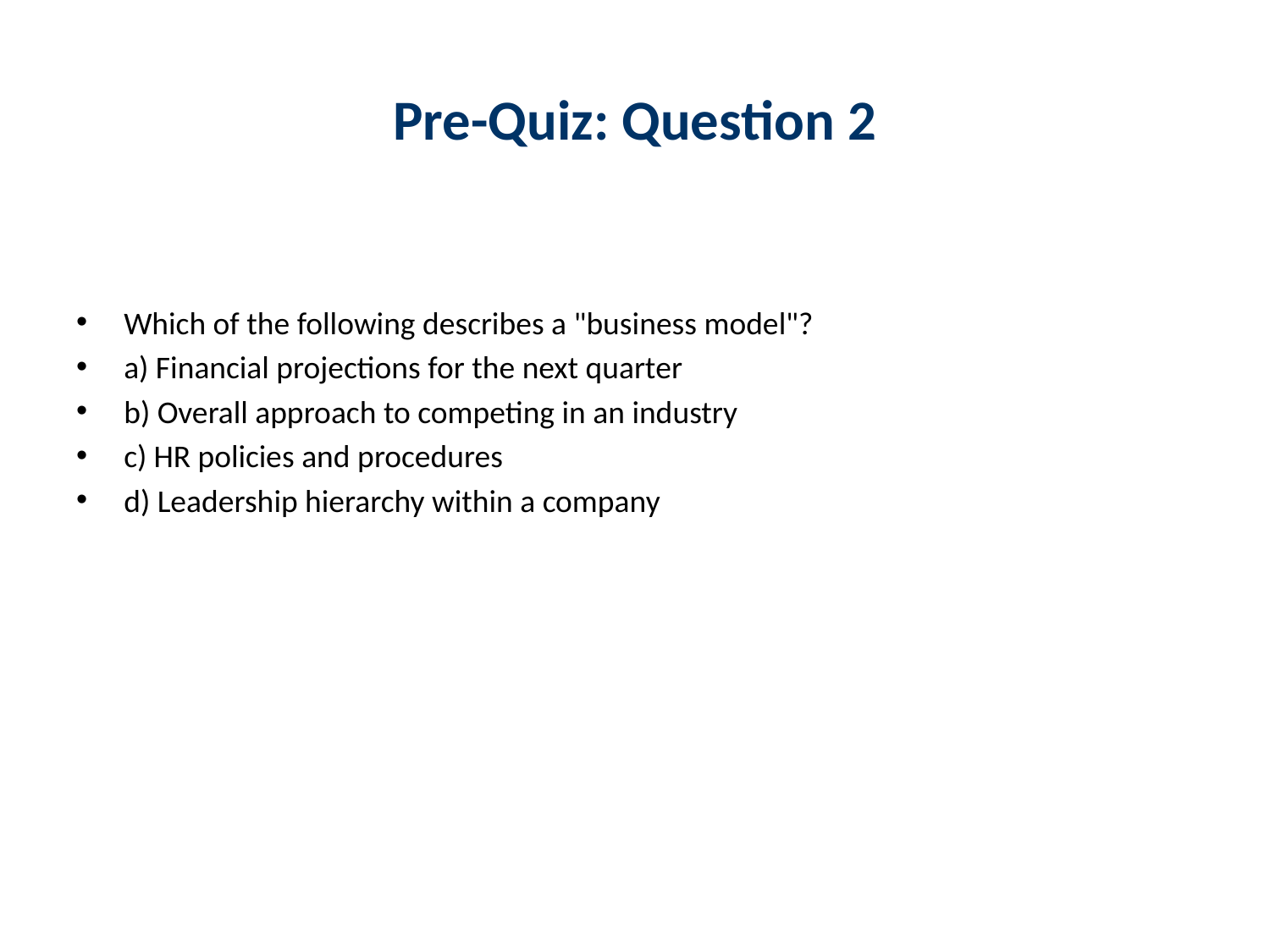

# Pre-Quiz: Question 2

Which of the following describes a "business model"?
a) Financial projections for the next quarter
b) Overall approach to competing in an industry
c) HR policies and procedures
d) Leadership hierarchy within a company